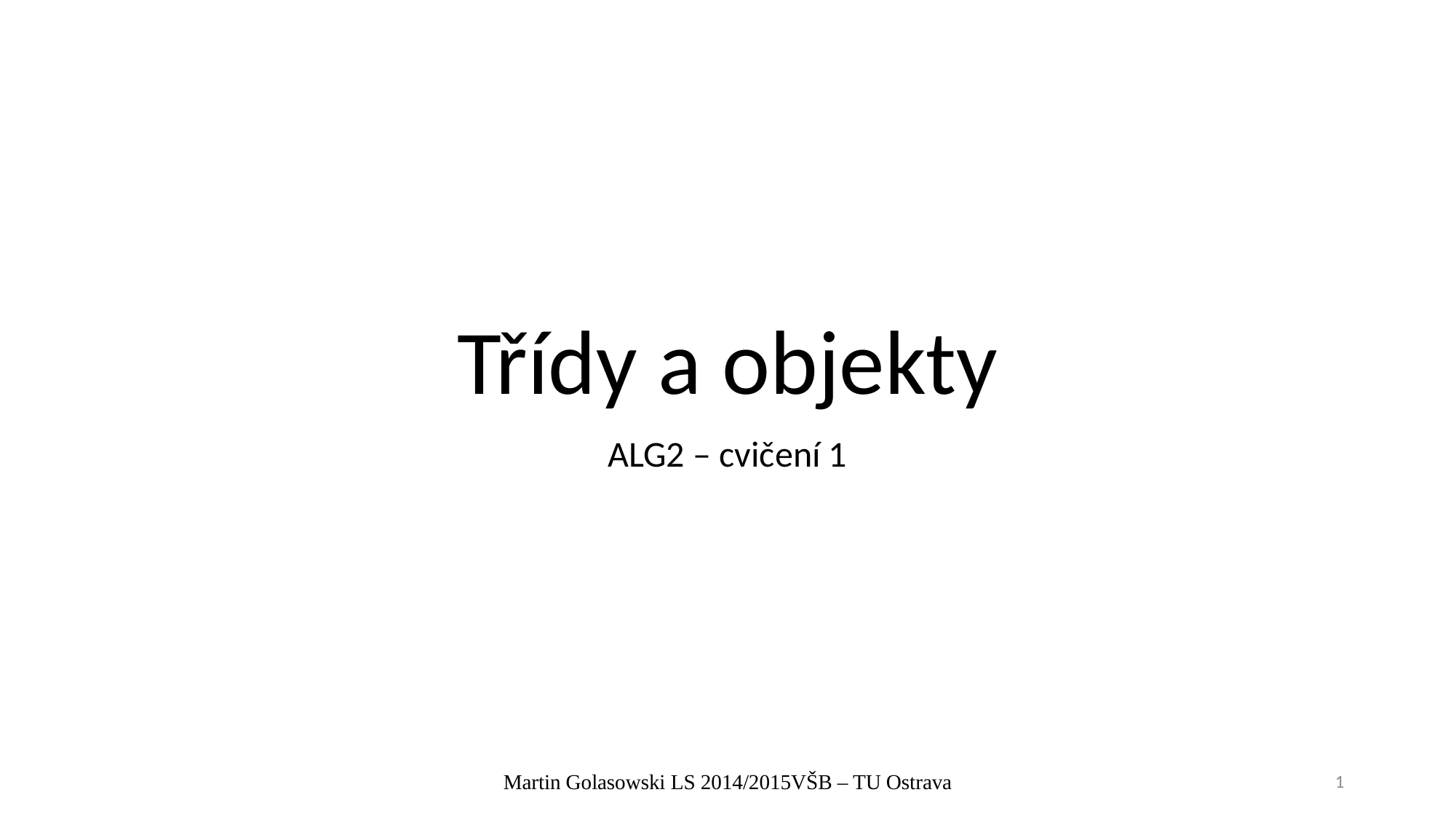

# Třídy a objekty
ALG2 – cvičení 1
Martin Golasowski LS 2014/2015	VŠB – TU Ostrava
1